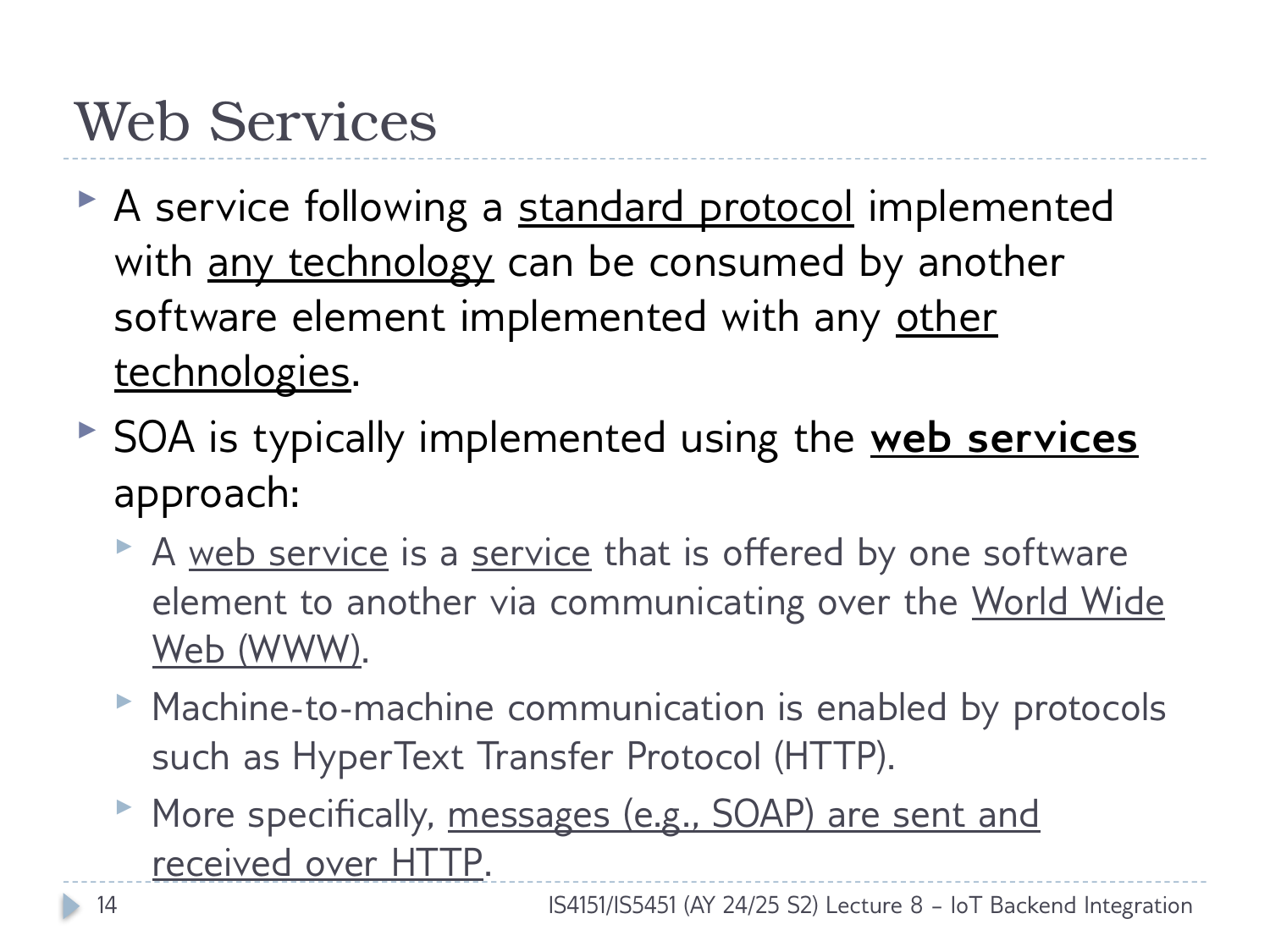

# Web Services
A service following a standard protocol implemented with any technology can be consumed by another software element implemented with any other technologies.
SOA is typically implemented using the web services approach:
A web service is a service that is offered by one software element to another via communicating over the World Wide Web (WWW).
Machine-to-machine communication is enabled by protocols such as HyperText Transfer Protocol (HTTP).
More specifically, messages (e.g., SOAP) are sent and received over HTTP.
14
IS4151/IS5451 (AY 24/25 S2) Lecture 8 – IoT Backend Integration